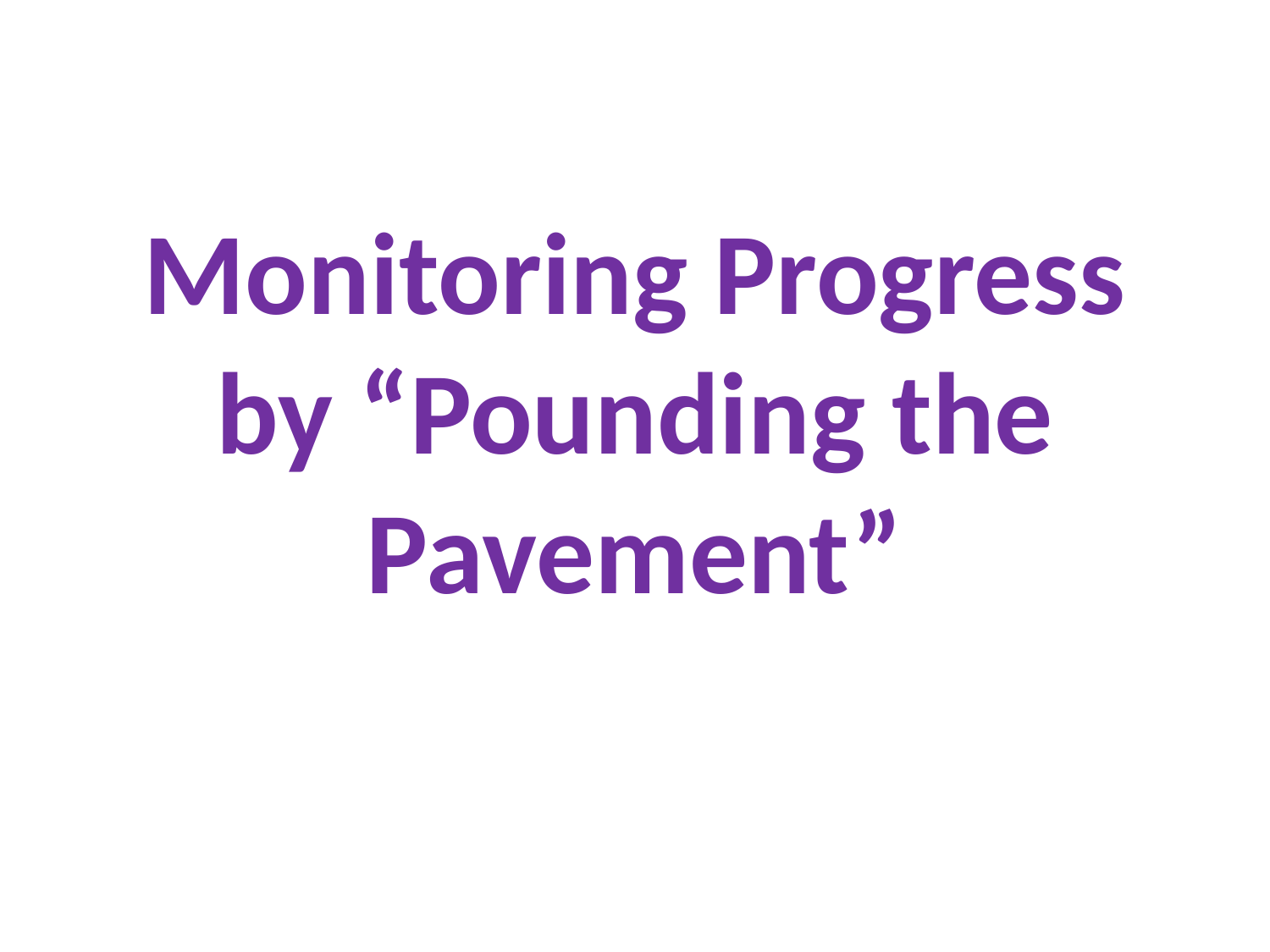

# Monitoring Progress by “Pounding the Pavement”